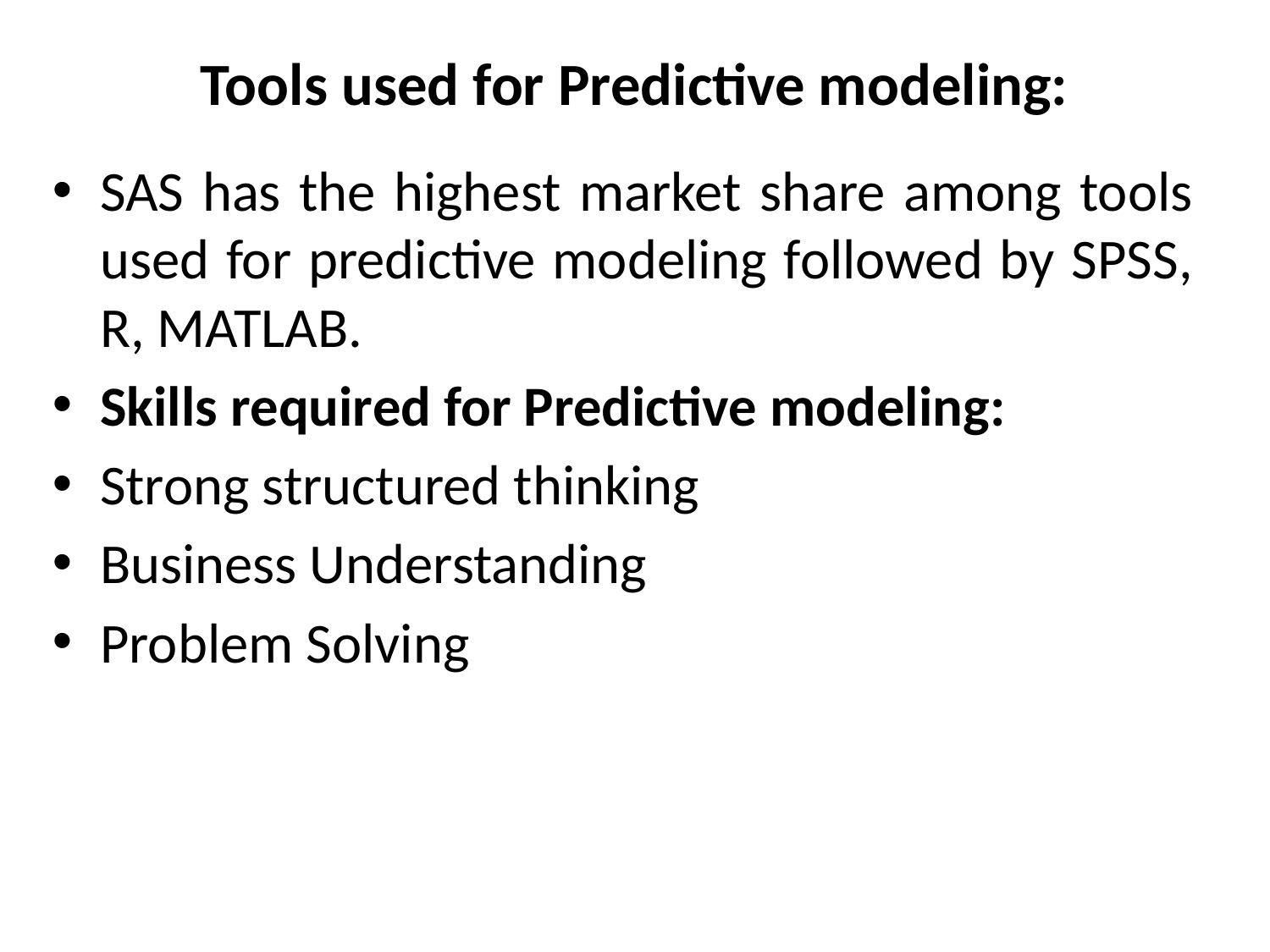

# Tools used for Predictive modeling:
SAS has the highest market share among tools used for predictive modeling followed by SPSS, R, MATLAB.
Skills required for Predictive modeling:
Strong structured thinking
Business Understanding
Problem Solving